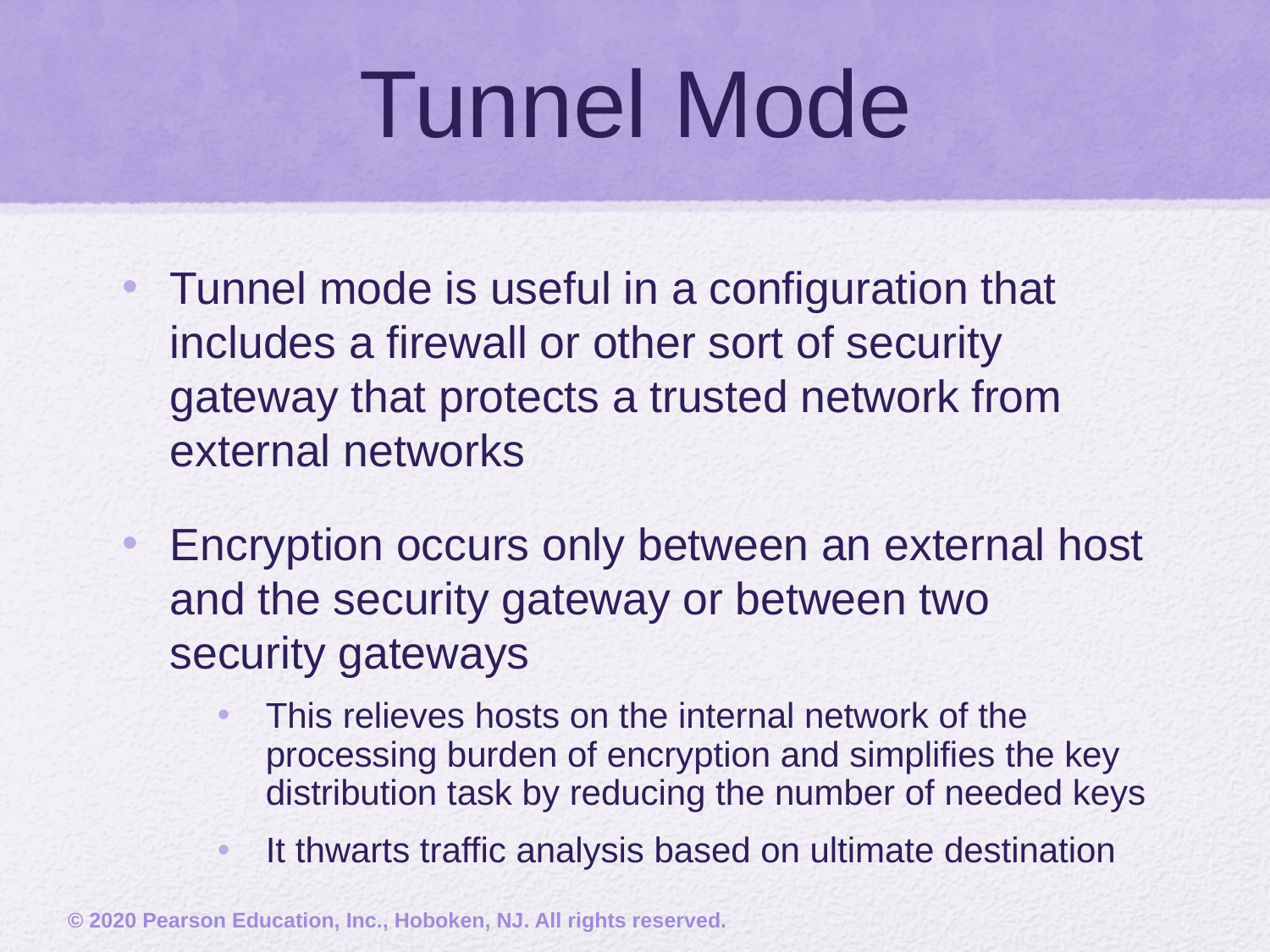

# Tunnel Mode
Tunnel mode is useful in a configuration that includes a firewall or other sort of security gateway that protects a trusted network from external networks
Encryption occurs only between an external host and the security gateway or between two security gateways
This relieves hosts on the internal network of the processing burden of encryption and simplifies the key distribution task by reducing the number of needed keys
It thwarts traffic analysis based on ultimate destination

© 2020 Pearson Education, Inc., Hoboken, NJ. All rights reserved.